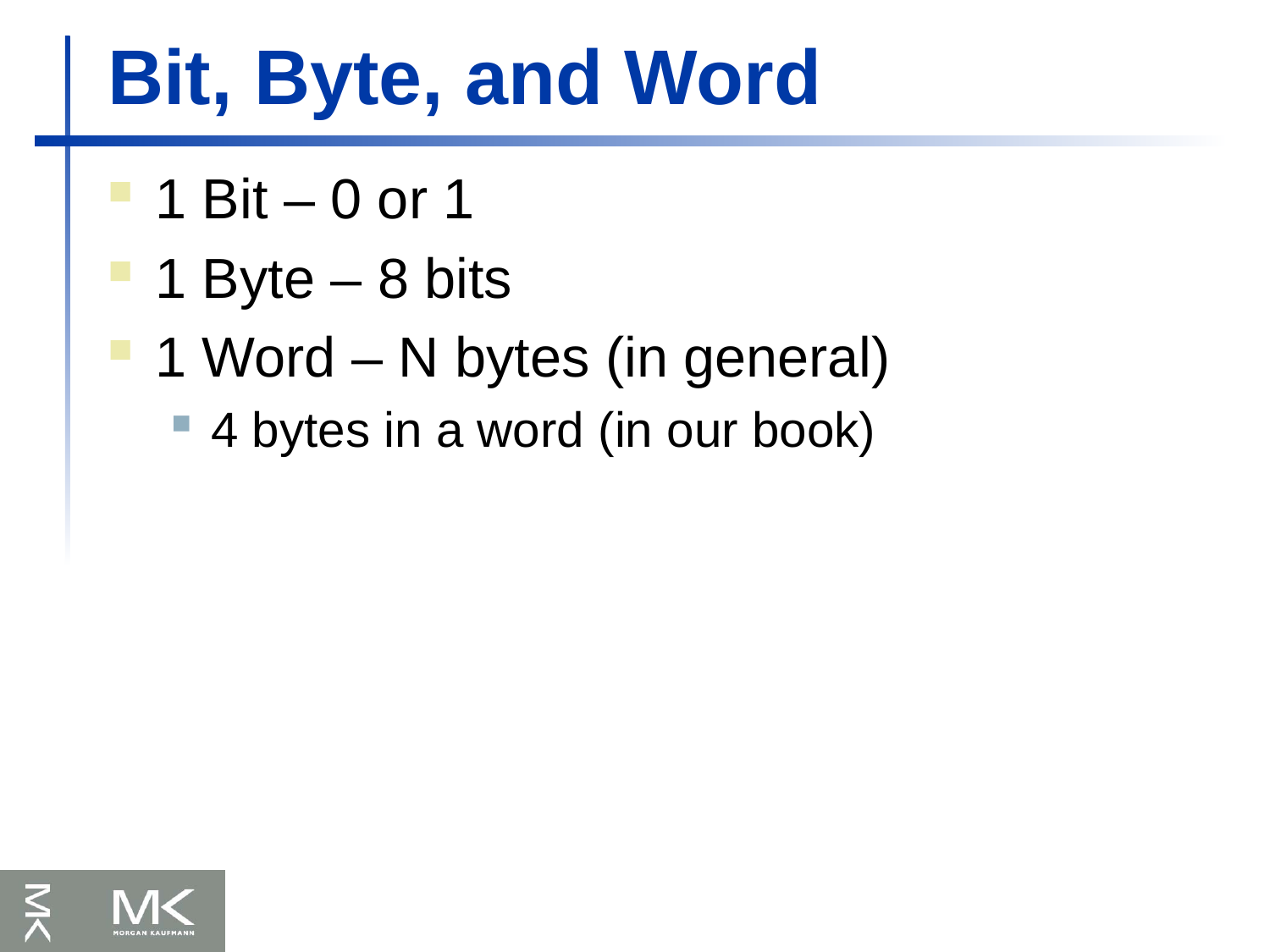

# Bit, Byte, and Word
1 Bit – 0 or 1
1 Byte – 8 bits
1 Word – N bytes (in general)
4 bytes in a word (in our book)